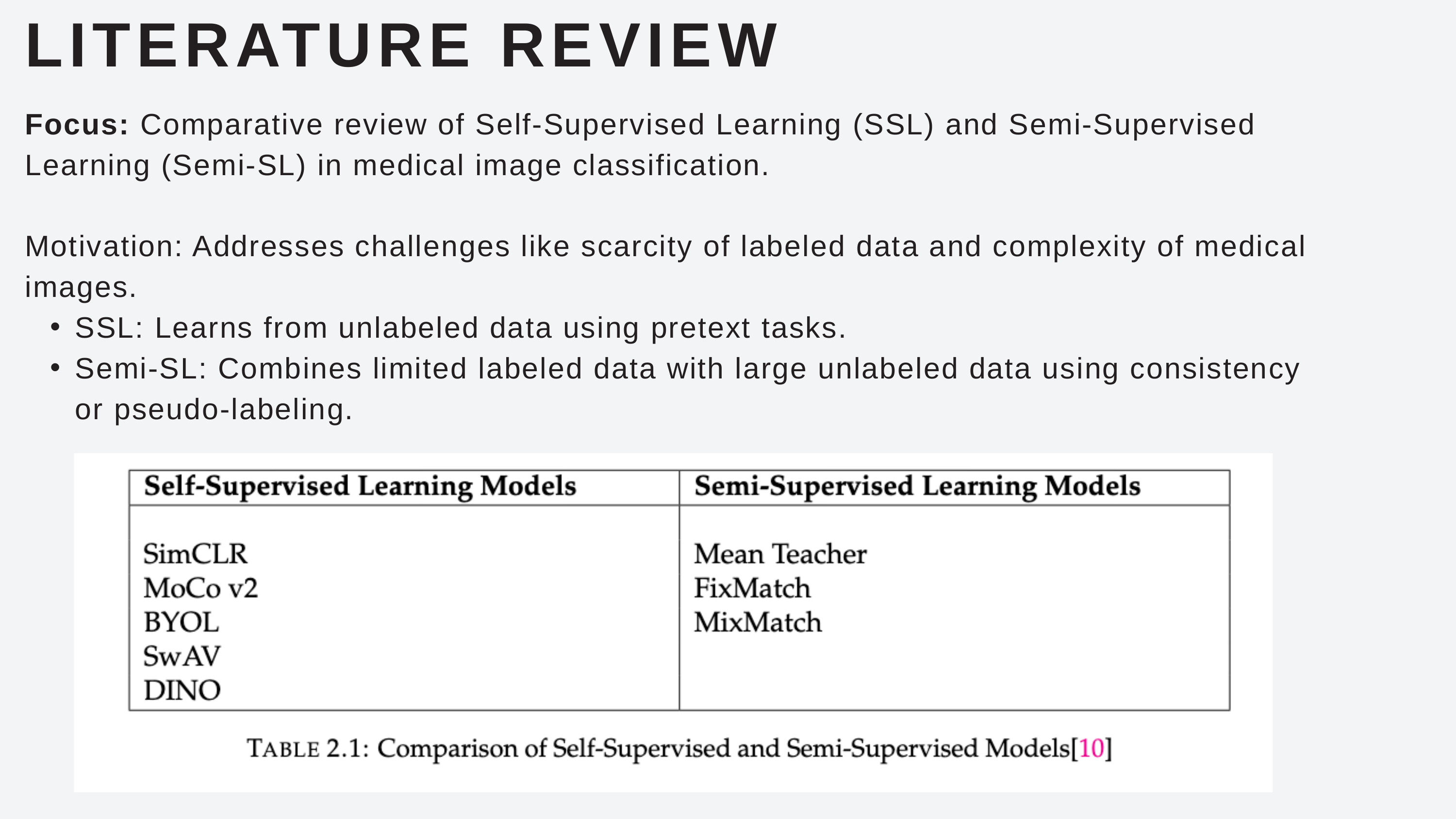

LITERATURE REVIEW
Focus: Comparative review of Self-Supervised Learning (SSL) and Semi-Supervised Learning (Semi-SL) in medical image classification.

Motivation: Addresses challenges like scarcity of labeled data and complexity of medical images.
SSL: Learns from unlabeled data using pretext tasks.
Semi-SL: Combines limited labeled data with large unlabeled data using consistency or pseudo-labeling.